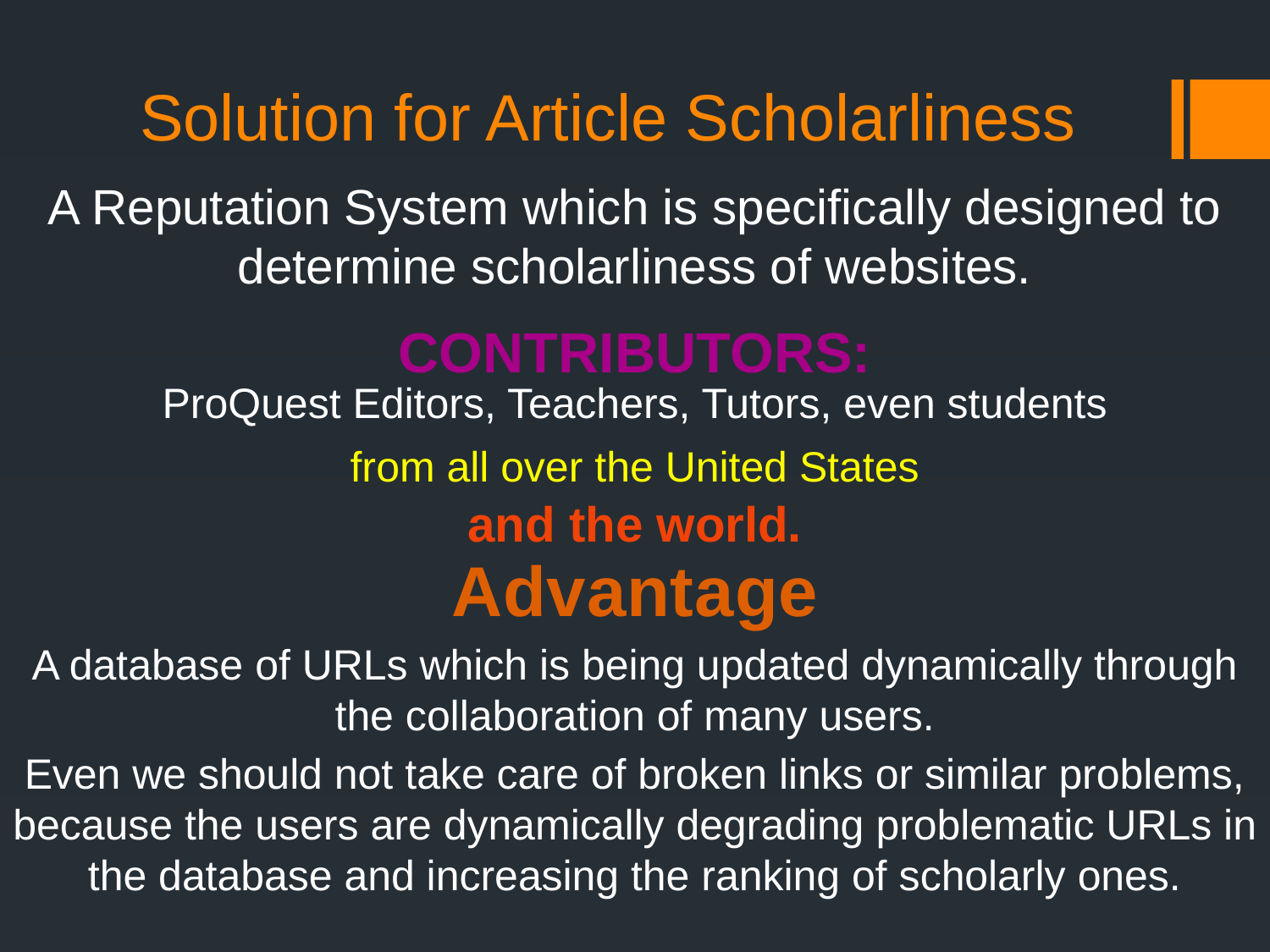

# Solution for Article Scholarliness
A Reputation System which is specifically designed to determine scholarliness of websites.
Contributors:
ProQuest Editors, Teachers, Tutors, even students
from all over the United States
and the world.
Advantage
A database of URLs which is being updated dynamically through the collaboration of many users.
Even we should not take care of broken links or similar problems, because the users are dynamically degrading problematic URLs in the database and increasing the ranking of scholarly ones.